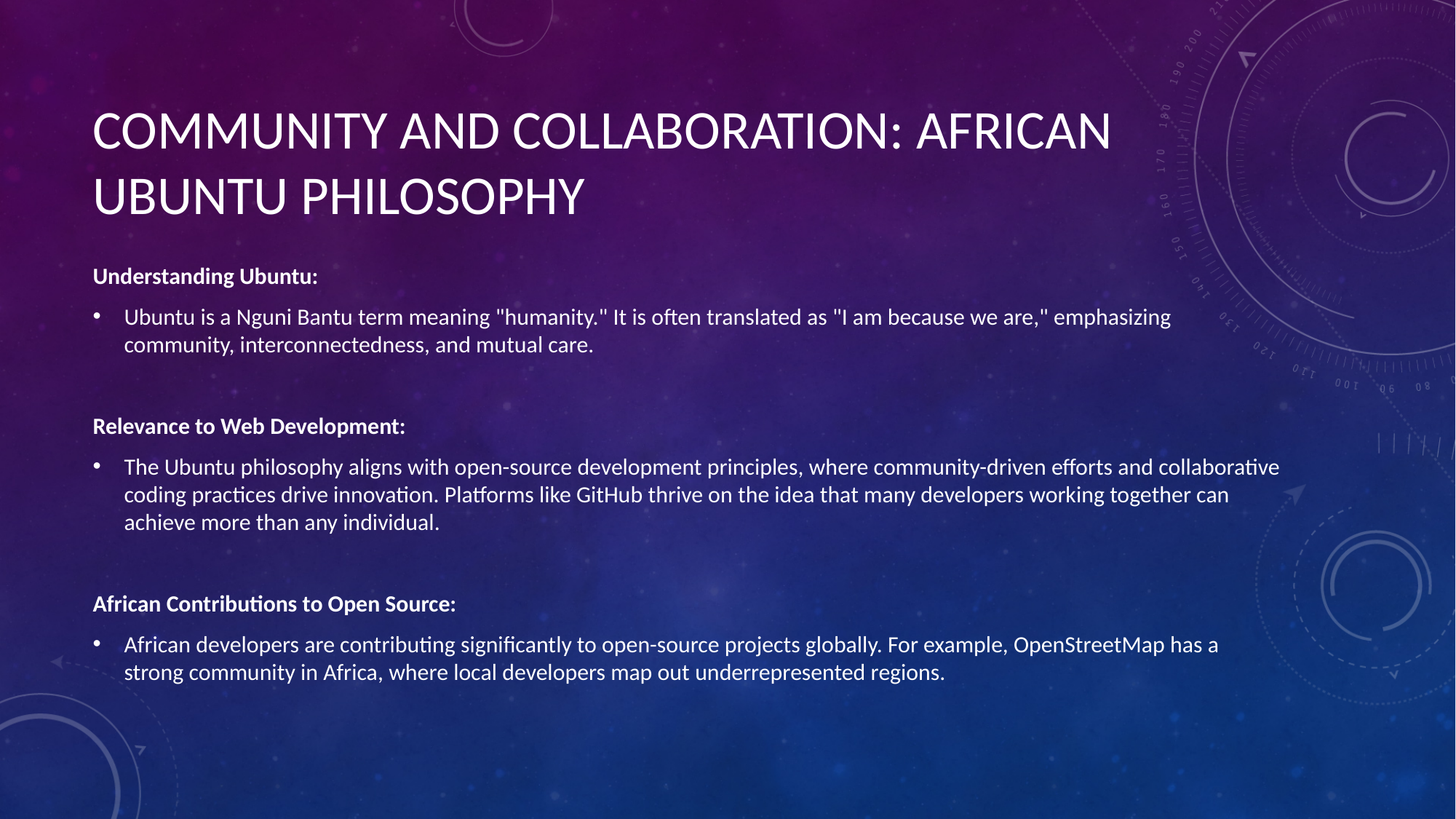

# Community and Collaboration: African Ubuntu Philosophy
Understanding Ubuntu:
Ubuntu is a Nguni Bantu term meaning "humanity." It is often translated as "I am because we are," emphasizing community, interconnectedness, and mutual care.

Relevance to Web Development:
The Ubuntu philosophy aligns with open-source development principles, where community-driven efforts and collaborative coding practices drive innovation. Platforms like GitHub thrive on the idea that many developers working together can achieve more than any individual.

African Contributions to Open Source:
African developers are contributing significantly to open-source projects globally. For example, OpenStreetMap has a strong community in Africa, where local developers map out underrepresented regions.